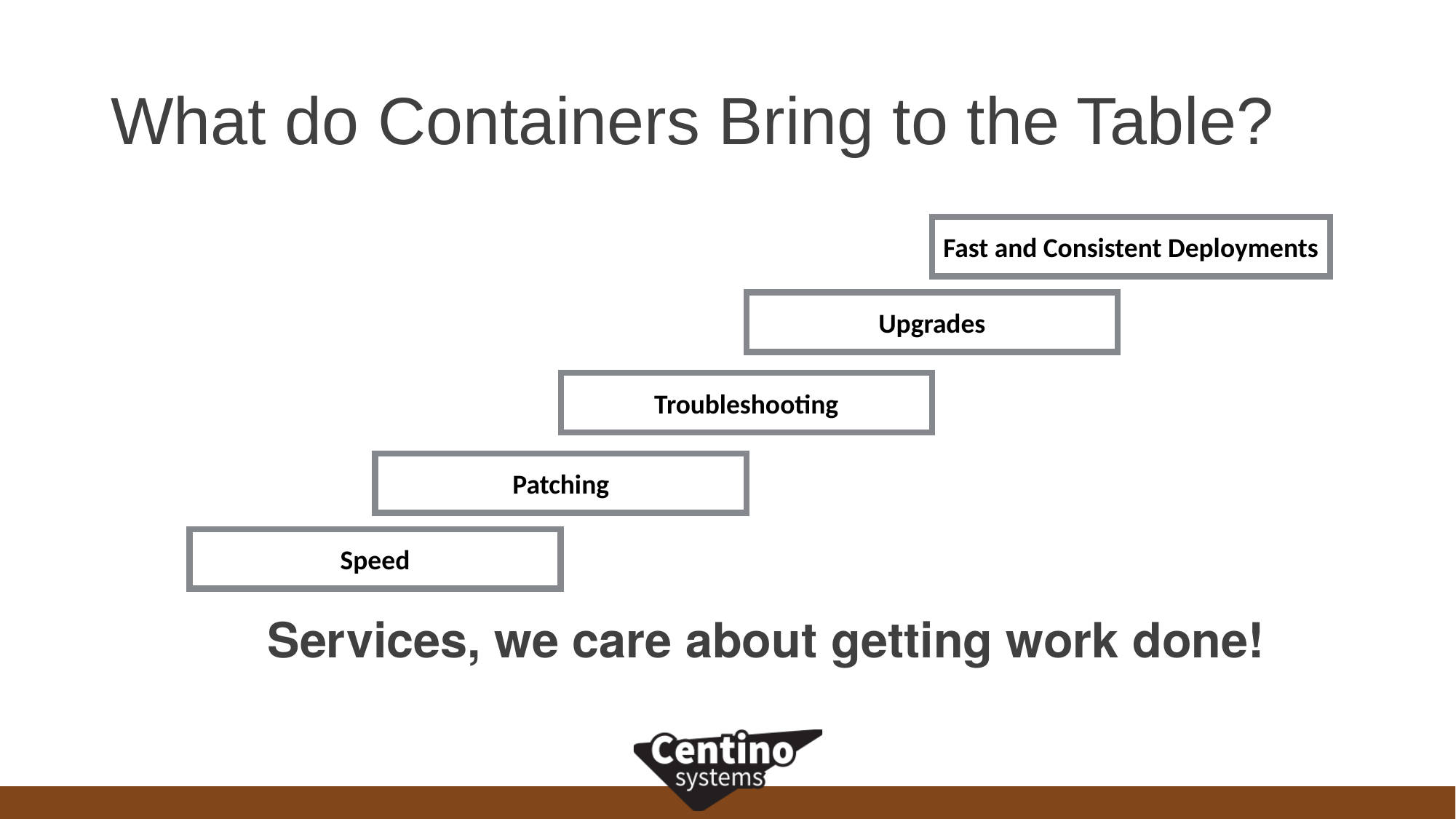

# What do Containers Bring to the Table?
Fast and Consistent Deployments
Upgrades
Troubleshooting
Patching
Speed
Services, we care about getting work done!